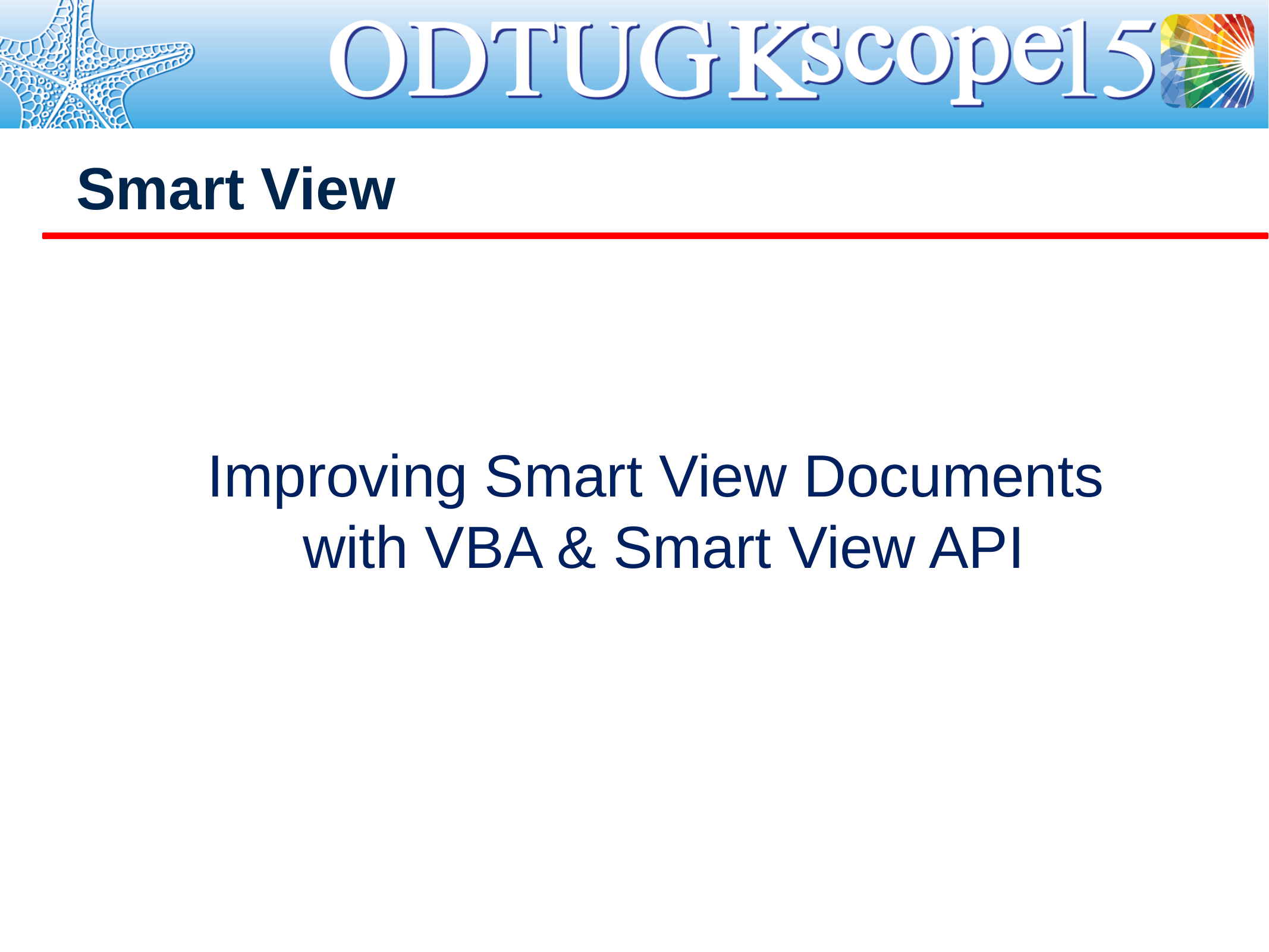

# Smart View
Improving Smart View Documents
with VBA & Smart View API